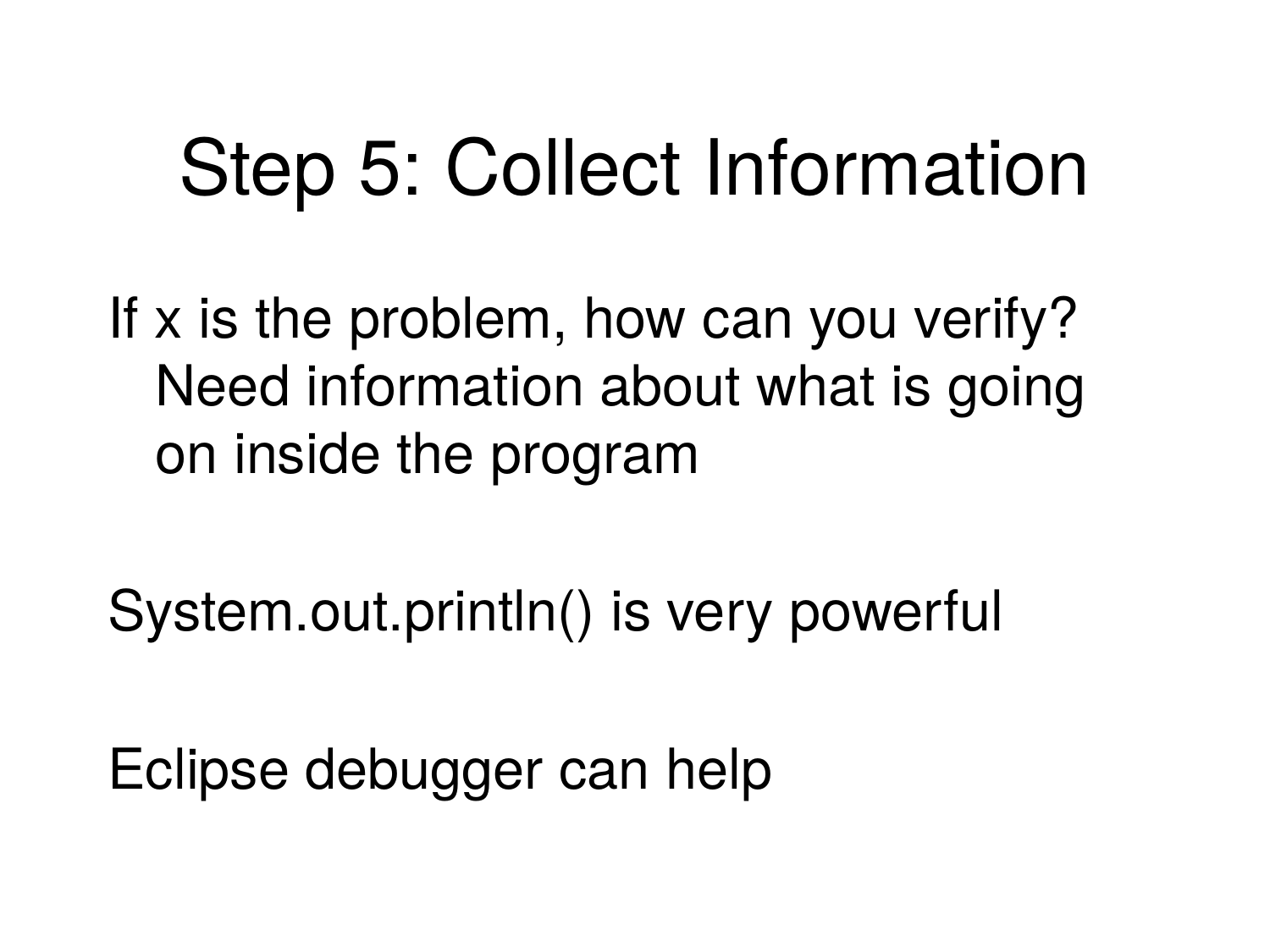

# Step 5: Collect Information
If x is the problem, how can you verify?Need information about what is going on inside the program

System.out.println() is very powerful

Eclipse debugger can help